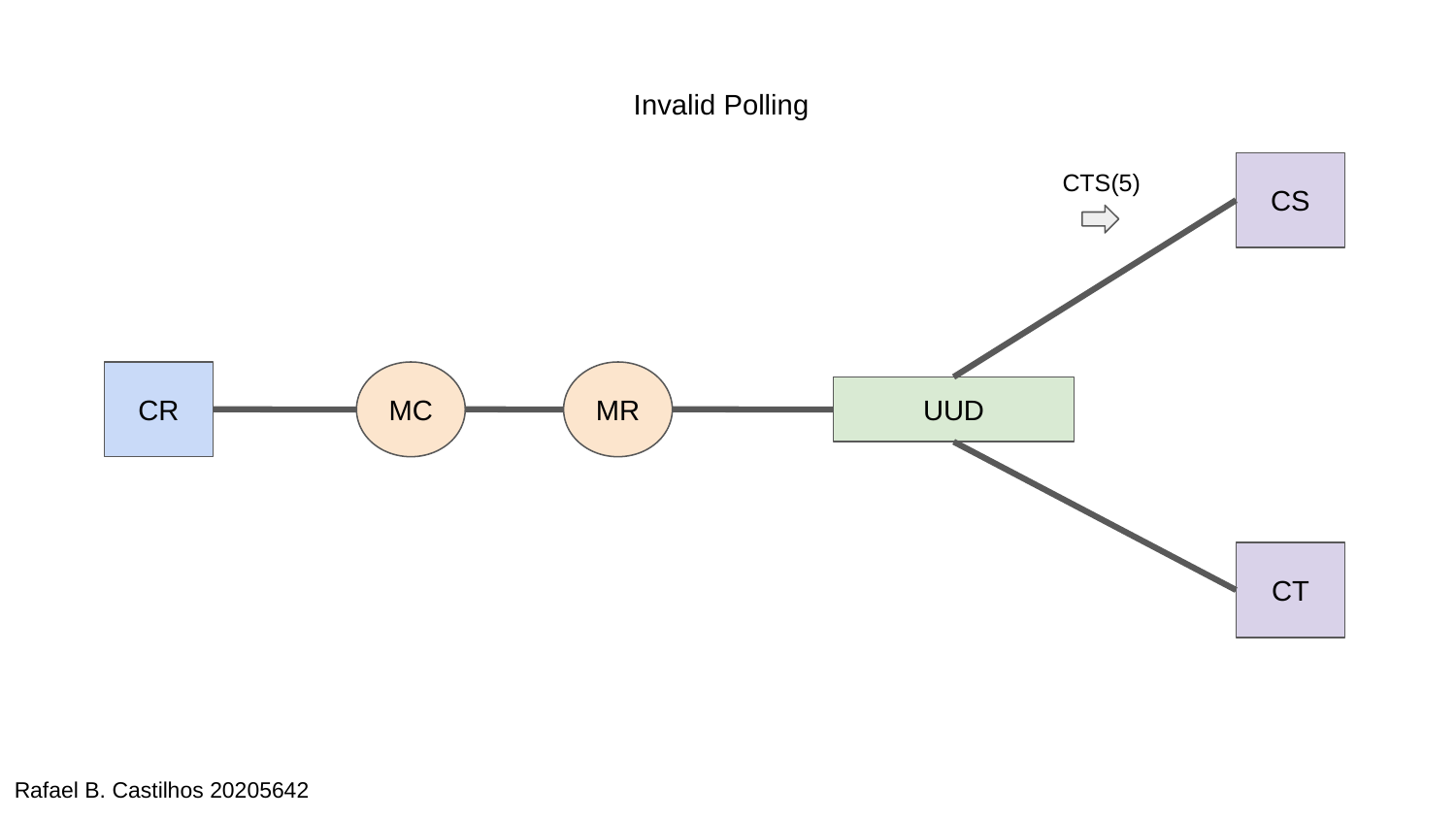

Invalid Polling

CTS(5)
CS

CR
MC
MR
UUD

CT
Rafael B. Castilhos 20205642